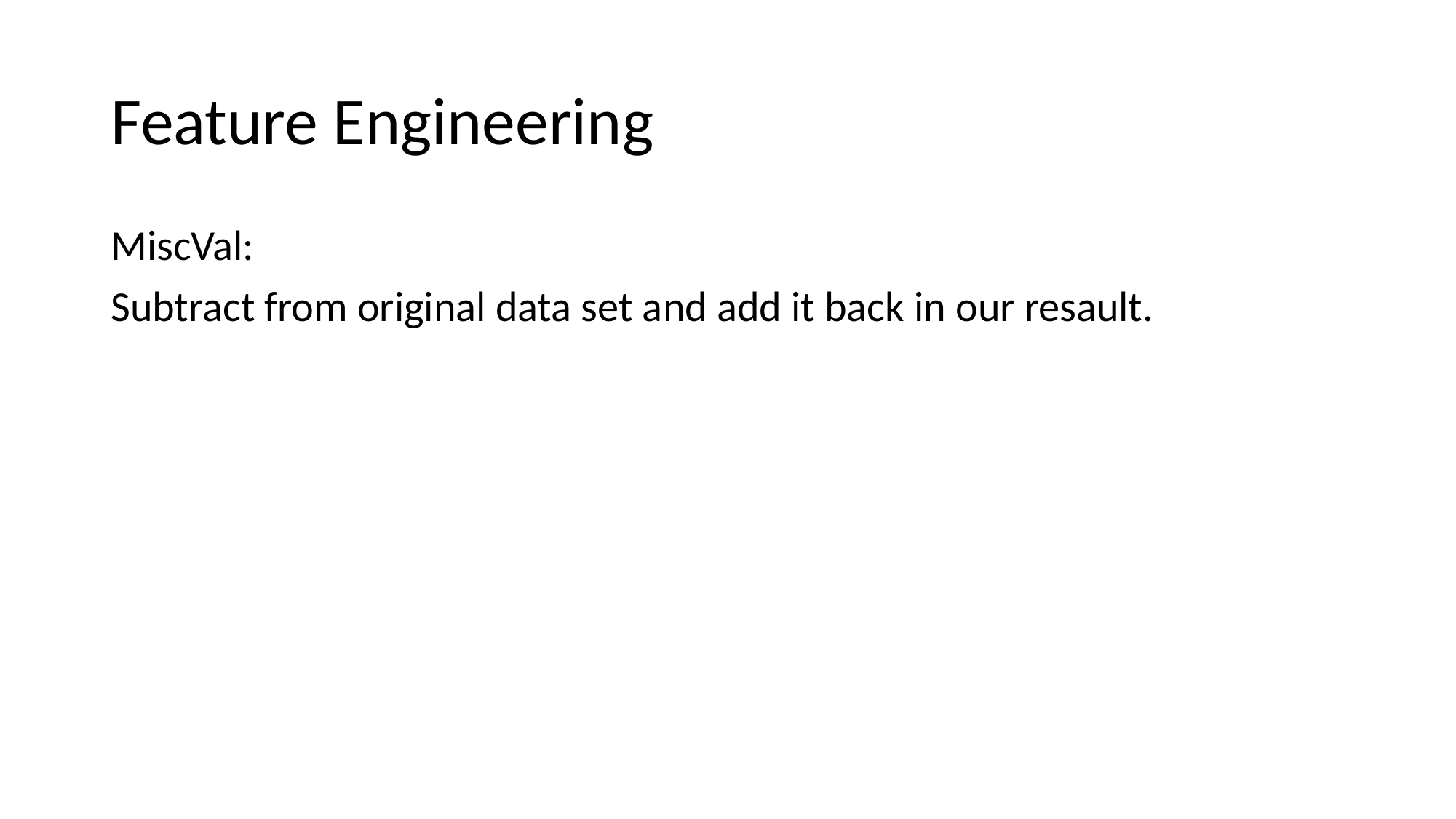

# Feature Engineering
MiscVal:
Subtract from original data set and add it back in our resault.